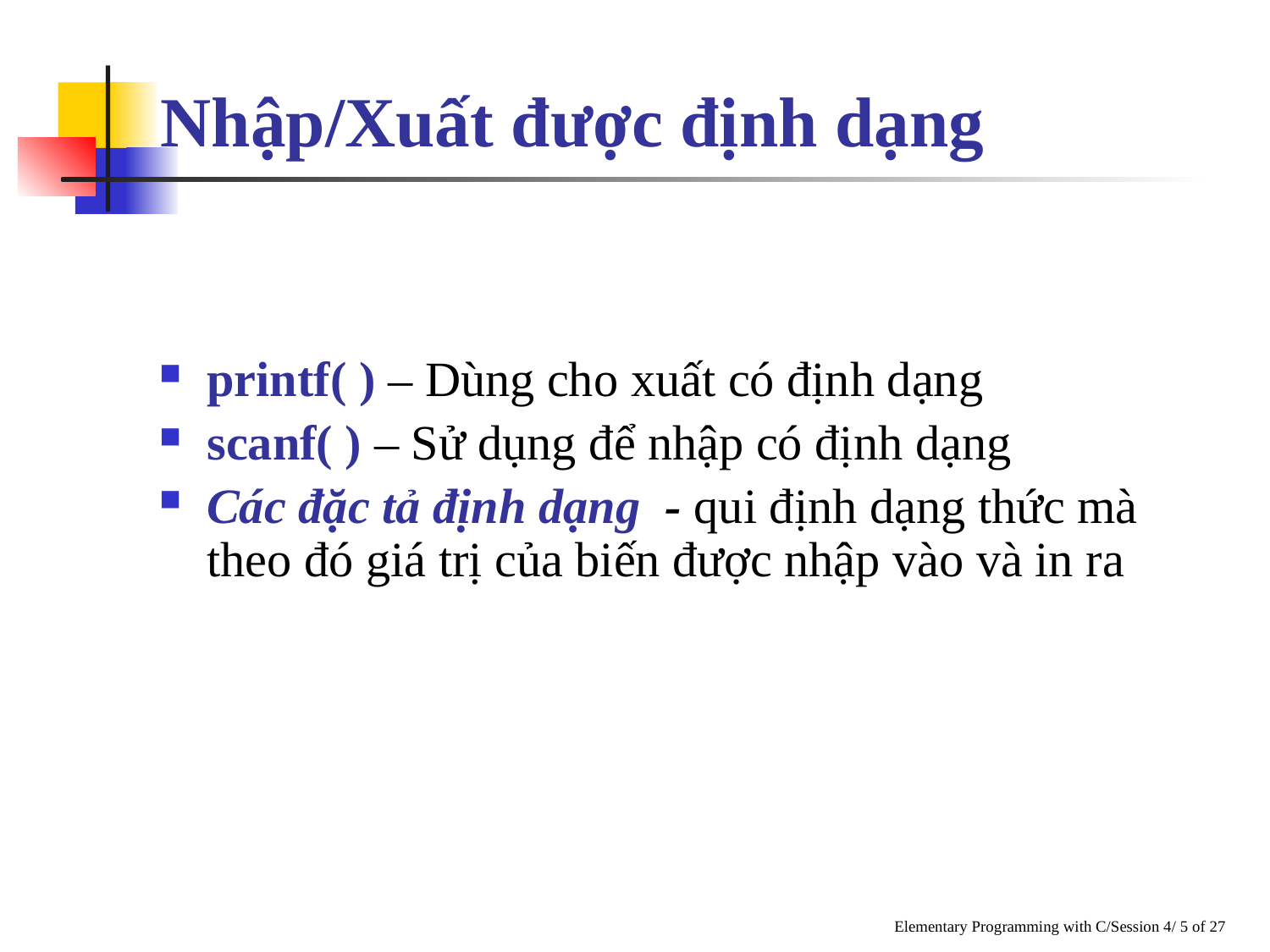

# Nhập/Xuất được định dạng
printf( ) – Dùng cho xuất có định dạng
scanf( ) – Sử dụng để nhập có định dạng
Các đặc tả định dạng  - qui định dạng thức mà theo đó giá trị của biến được nhập vào và in ra
Elementary Programming with C/Session 4/ 5 of 27